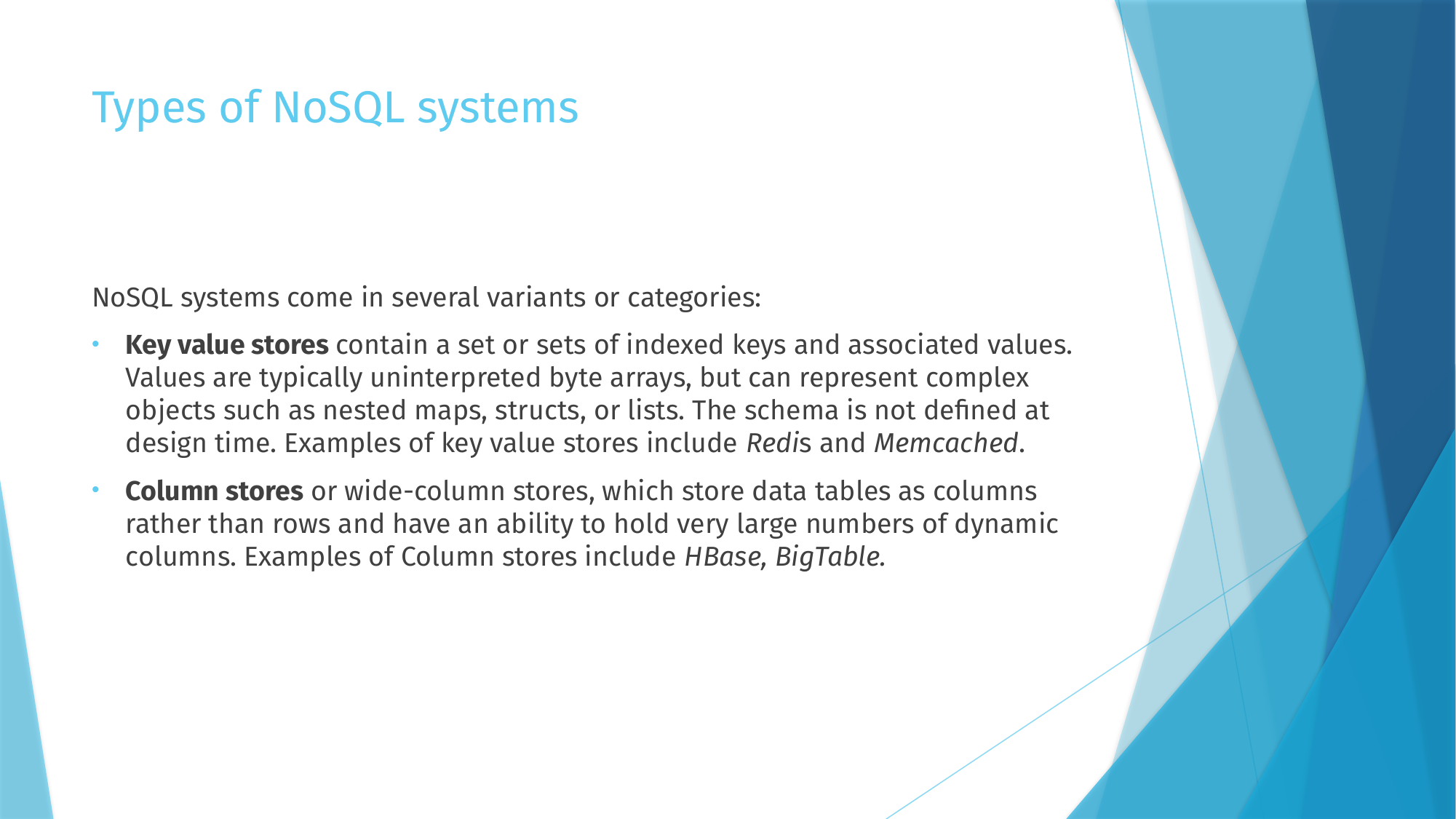

# Types of NoSQL systems
NoSQL systems come in several variants or categories:
Key value stores contain a set or sets of indexed keys and associated values. Values are typically uninterpreted byte arrays, but can represent complex objects such as nested maps, structs, or lists. The schema is not defined at design time. Examples of key value stores include Redis and Memcached.
Column stores or wide-column stores, which store data tables as columns rather than rows and have an ability to hold very large numbers of dynamic columns. Examples of Column stores include HBase, BigTable.